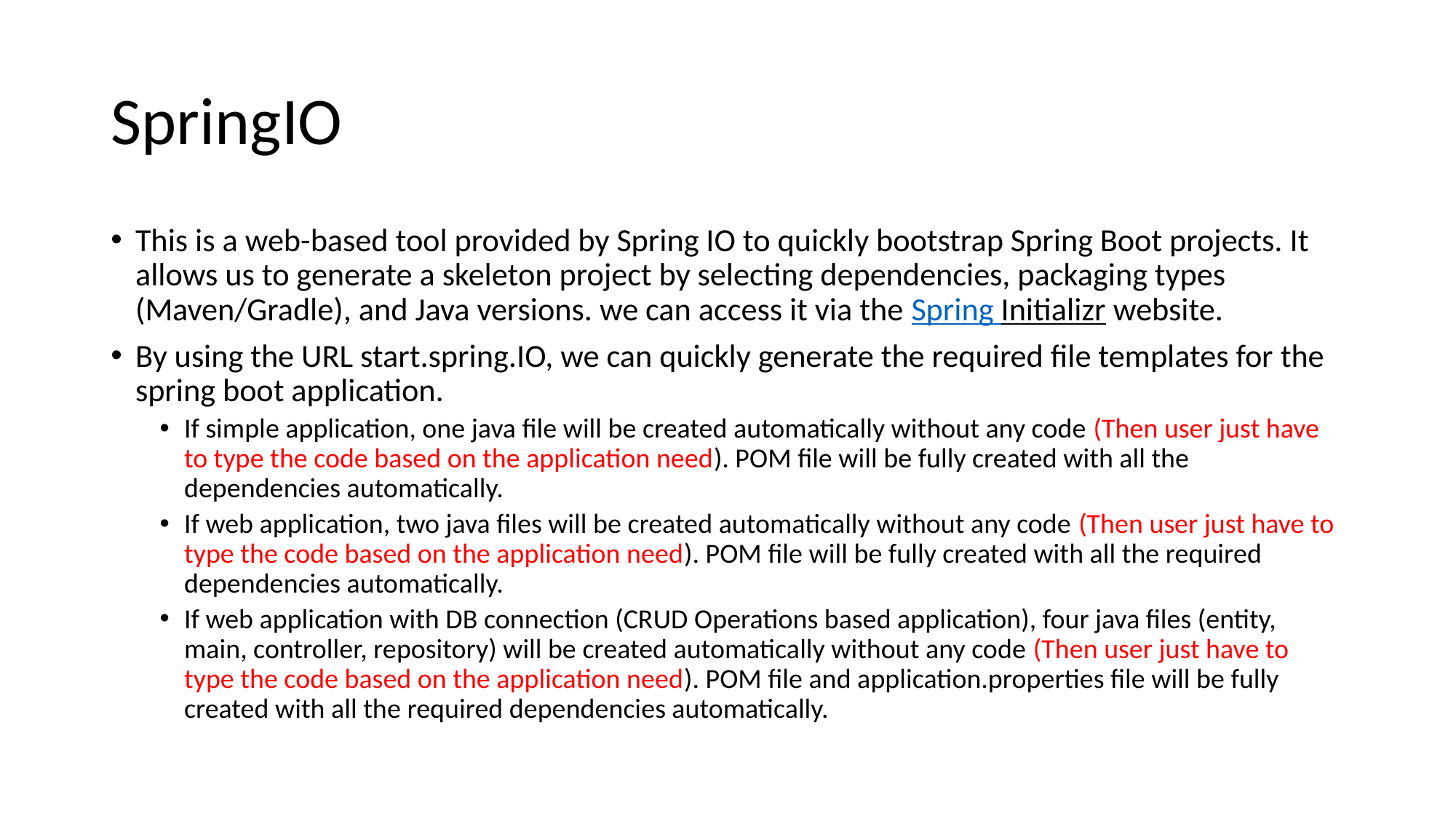

# SpringIO
This is a web-based tool provided by Spring IO to quickly bootstrap Spring Boot projects. It allows us to generate a skeleton project by selecting dependencies, packaging types (Maven/Gradle), and Java versions. we can access it via the Spring Initializr website.
By using the URL start.spring.IO, we can quickly generate the required file templates for the spring boot application.
If simple application, one java file will be created automatically without any code (Then user just have to type the code based on the application need). POM file will be fully created with all the dependencies automatically.
If web application, two java files will be created automatically without any code (Then user just have to type the code based on the application need). POM file will be fully created with all the required dependencies automatically.
If web application with DB connection (CRUD Operations based application), four java files (entity, main, controller, repository) will be created automatically without any code (Then user just have to type the code based on the application need). POM file and application.properties file will be fully created with all the required dependencies automatically.